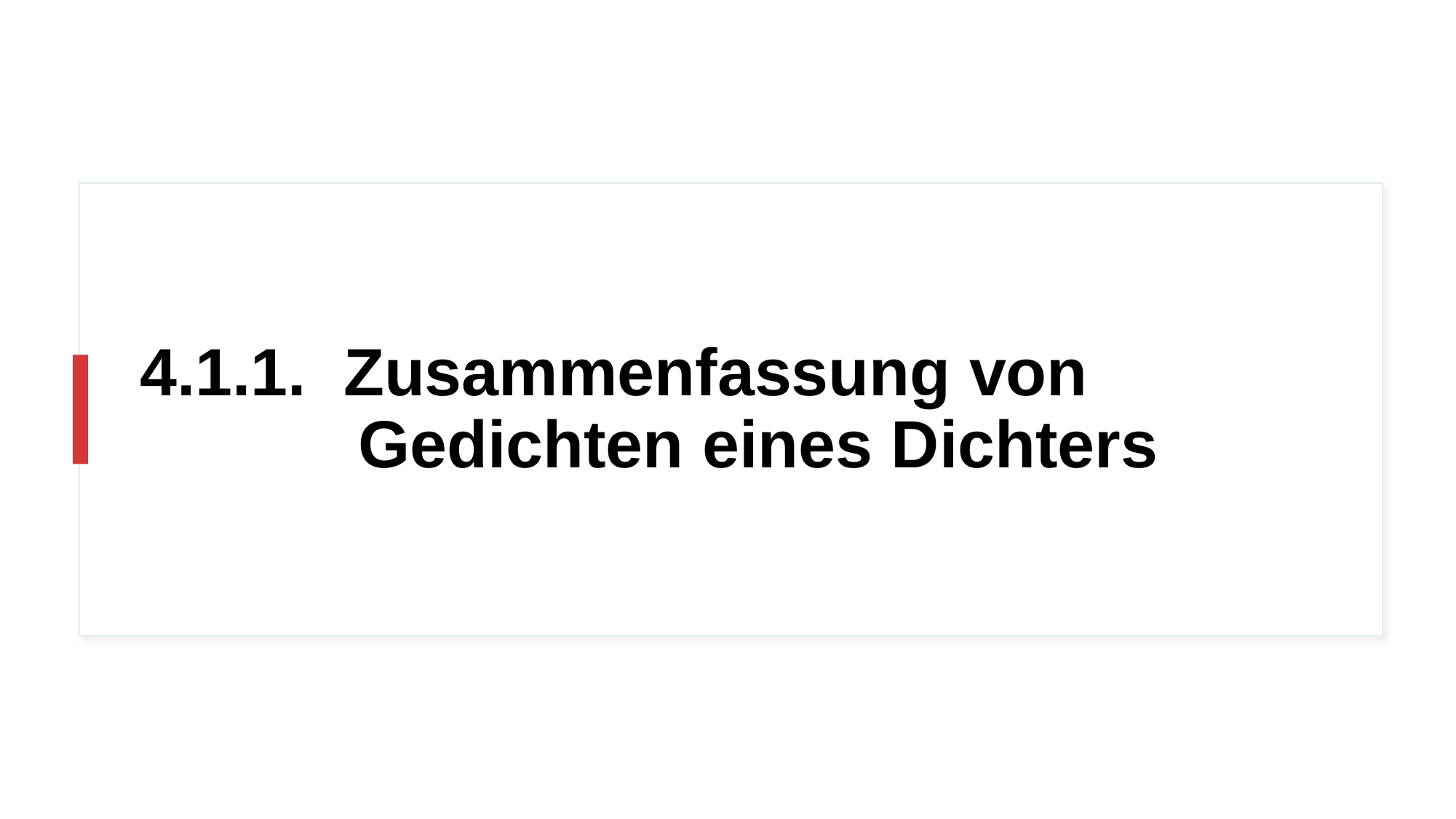

# 4.1.1.  Zusammenfassung von 			  	Gedichten eines Dichters